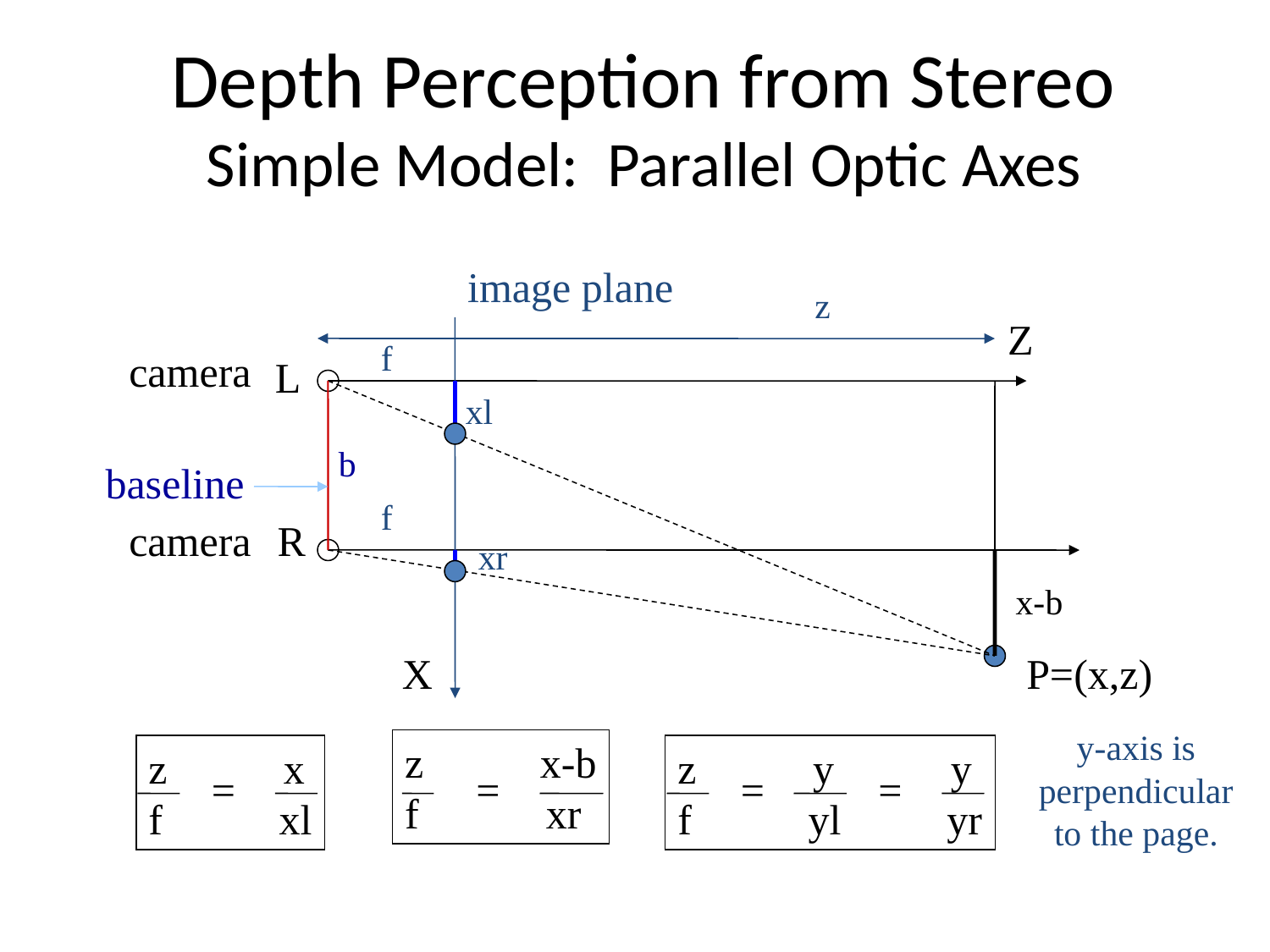

# Depth Perception from Stereo Simple Model:  Parallel Optic Axes
image plane
z
Z

f
camera

L

xl

b
baseline

f
camera
R
xr

x-b
X
P=(x,z)

y-axis is
perpendicular
to the page.

z           x-b
f            xr
z           x
f           xl
z           y           y
f           yl          yr
=
=
=
=